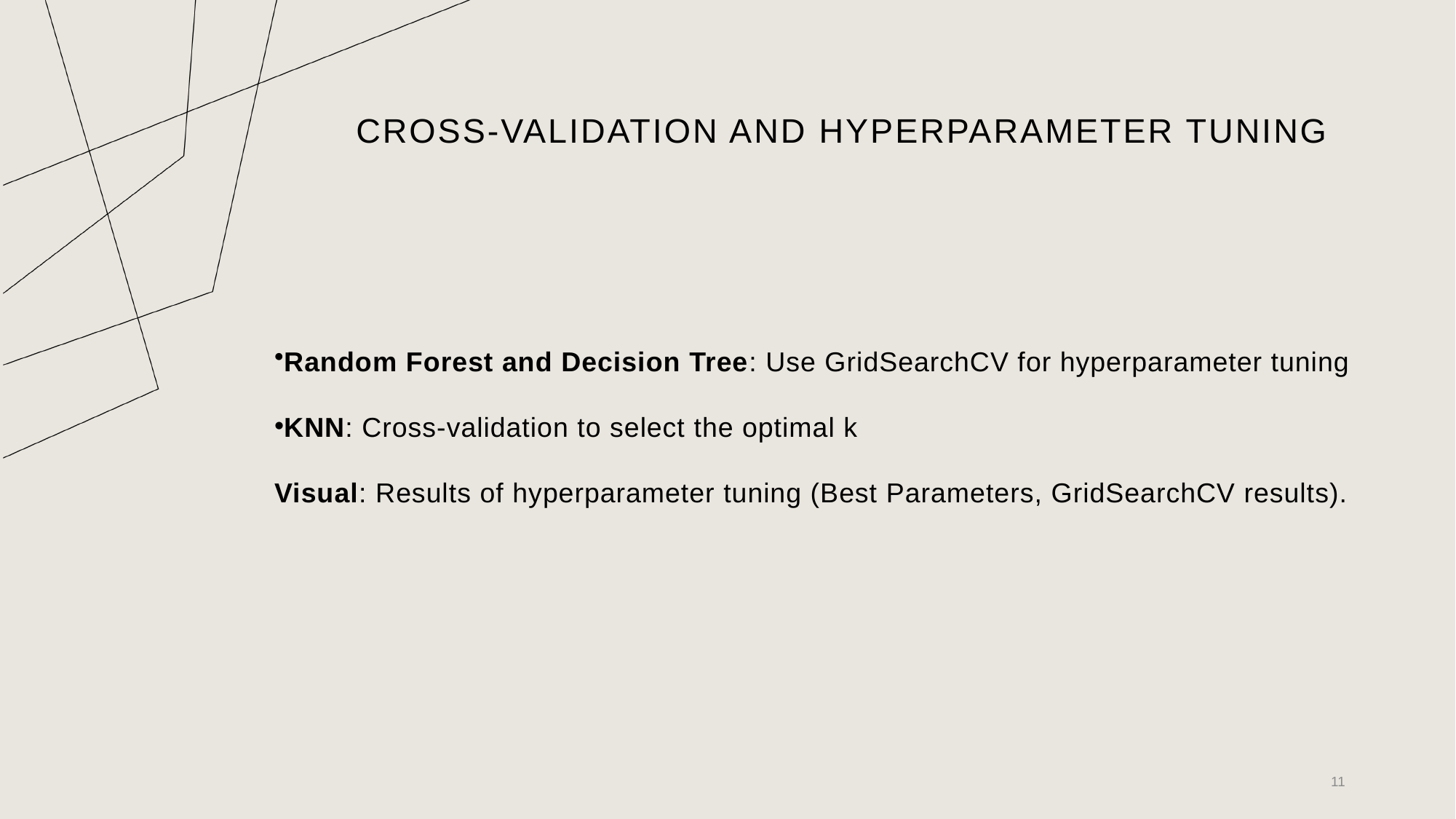

# Cross-Validation and Hyperparameter Tuning

Random Forest and Decision Tree: Use GridSearchCV for hyperparameter tuning

KNN: Cross-validation to select the optimal k

Visual: Results of hyperparameter tuning (Best Parameters, GridSearchCV results).
11